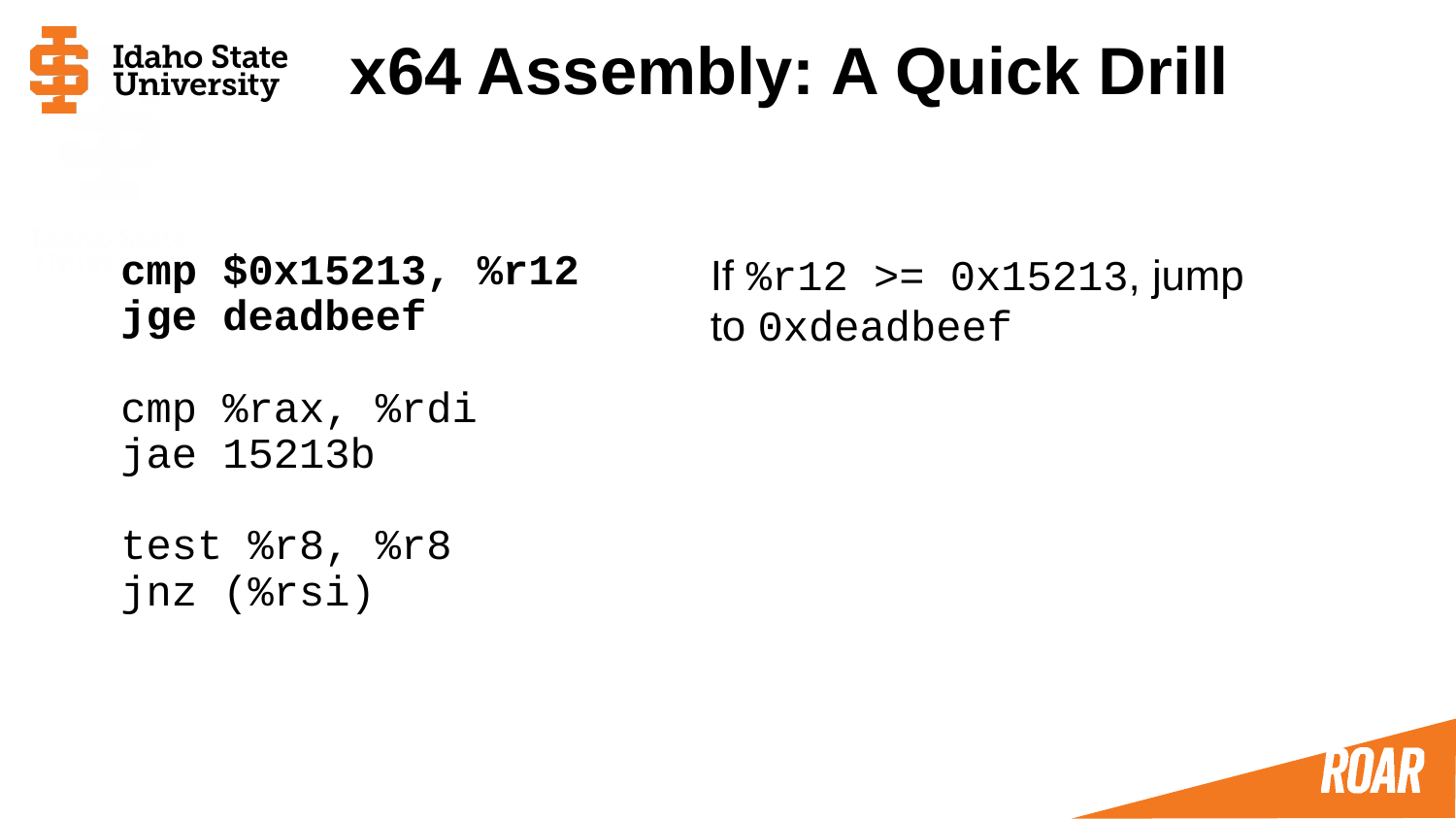

x64 Assembly: A Quick Drill
cmp $0x15213, %r12
jge deadbeef

cmp %rax, %rdi
jae 15213b

test %r8, %r8
jnz (%rsi)
If %r12 >= 0x15213, jump to 0xdeadbeef